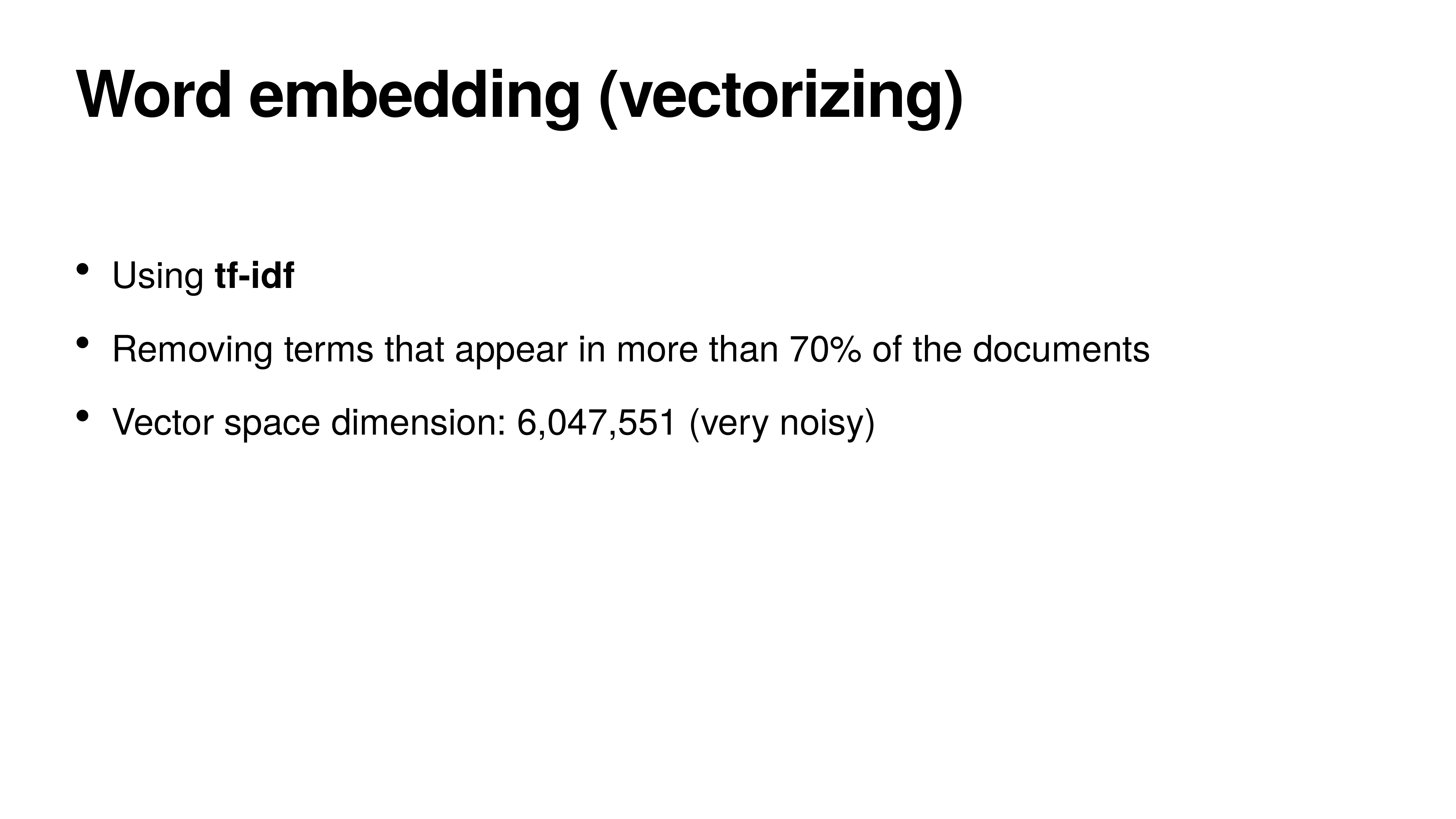

# Word embedding (vectorizing)
Using tf-idf
Removing terms that appear in more than 70% of the documents
Vector space dimension: 6,047,551 (very noisy)